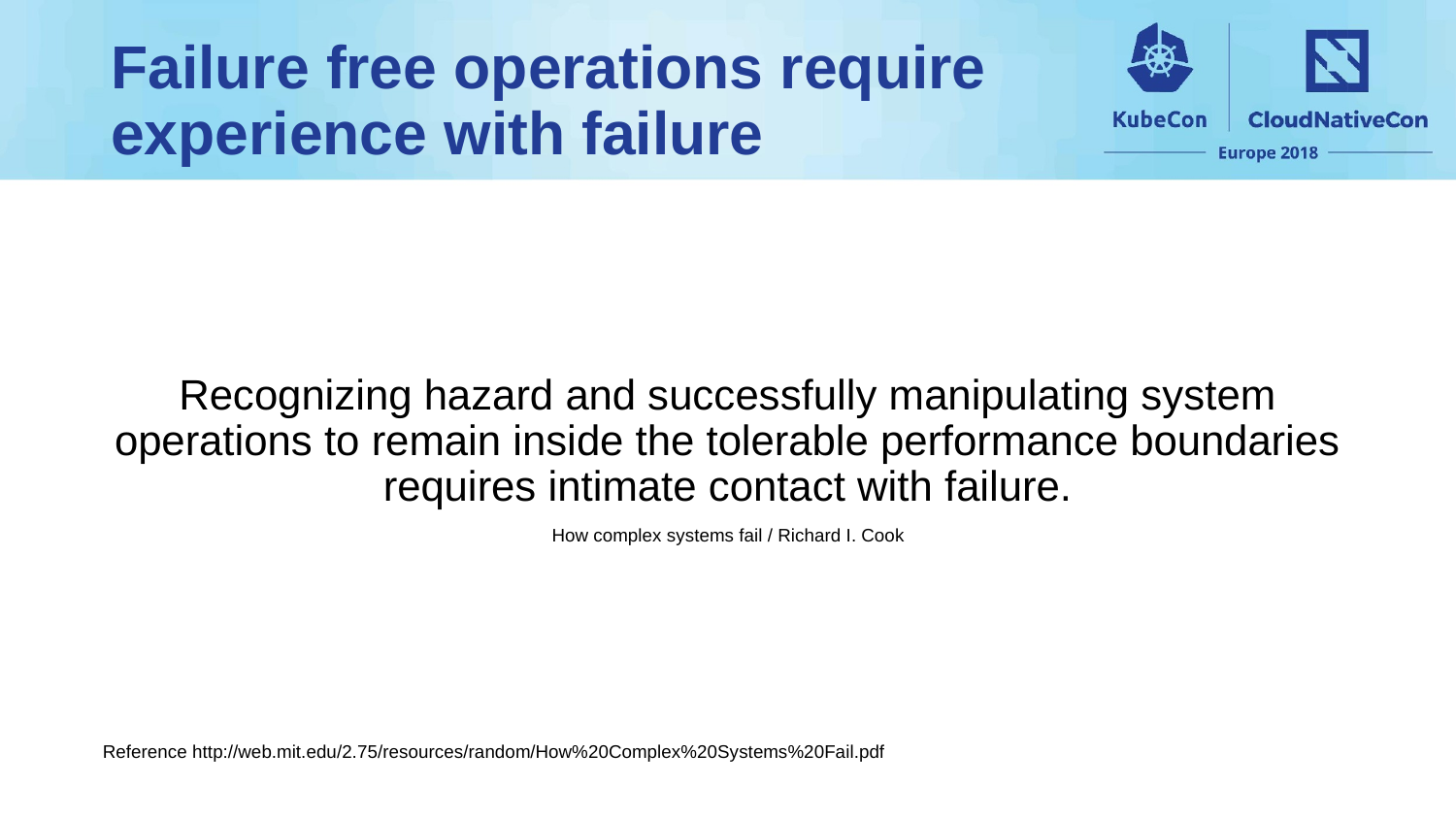

# Failure free operations require
experience with failure
Recognizing hazard and successfully manipulating system operations to remain inside the tolerable performance boundaries requires intimate contact with failure.
How complex systems fail / Richard I. Cook

Reference http://web.mit.edu/2.75/resources/random/How%20Complex%20Systems%20Fail.pdf